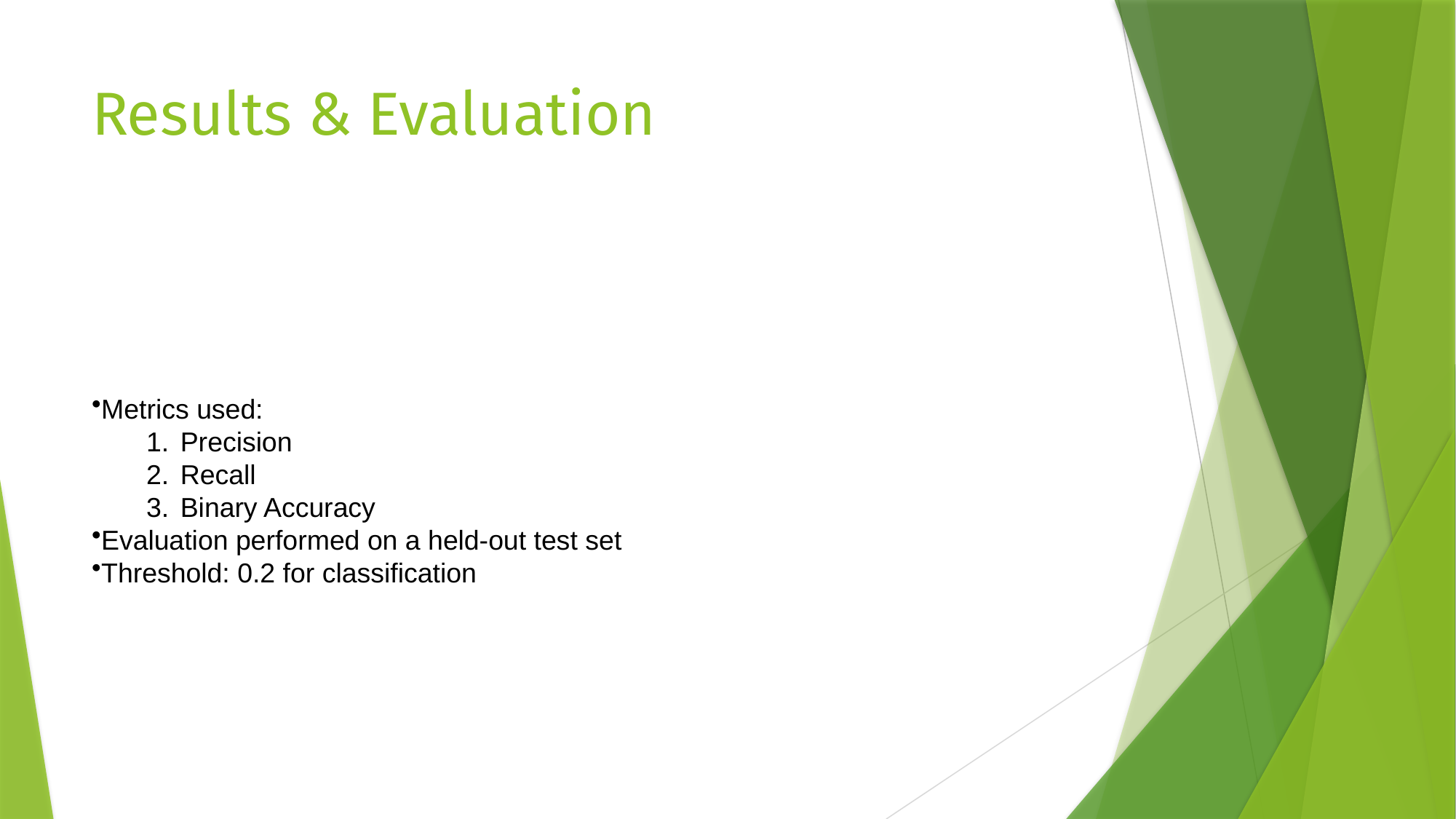

# Results & Evaluation
Metrics used:
Precision
Recall
Binary Accuracy
Evaluation performed on a held-out test set
Threshold: 0.2 for classification